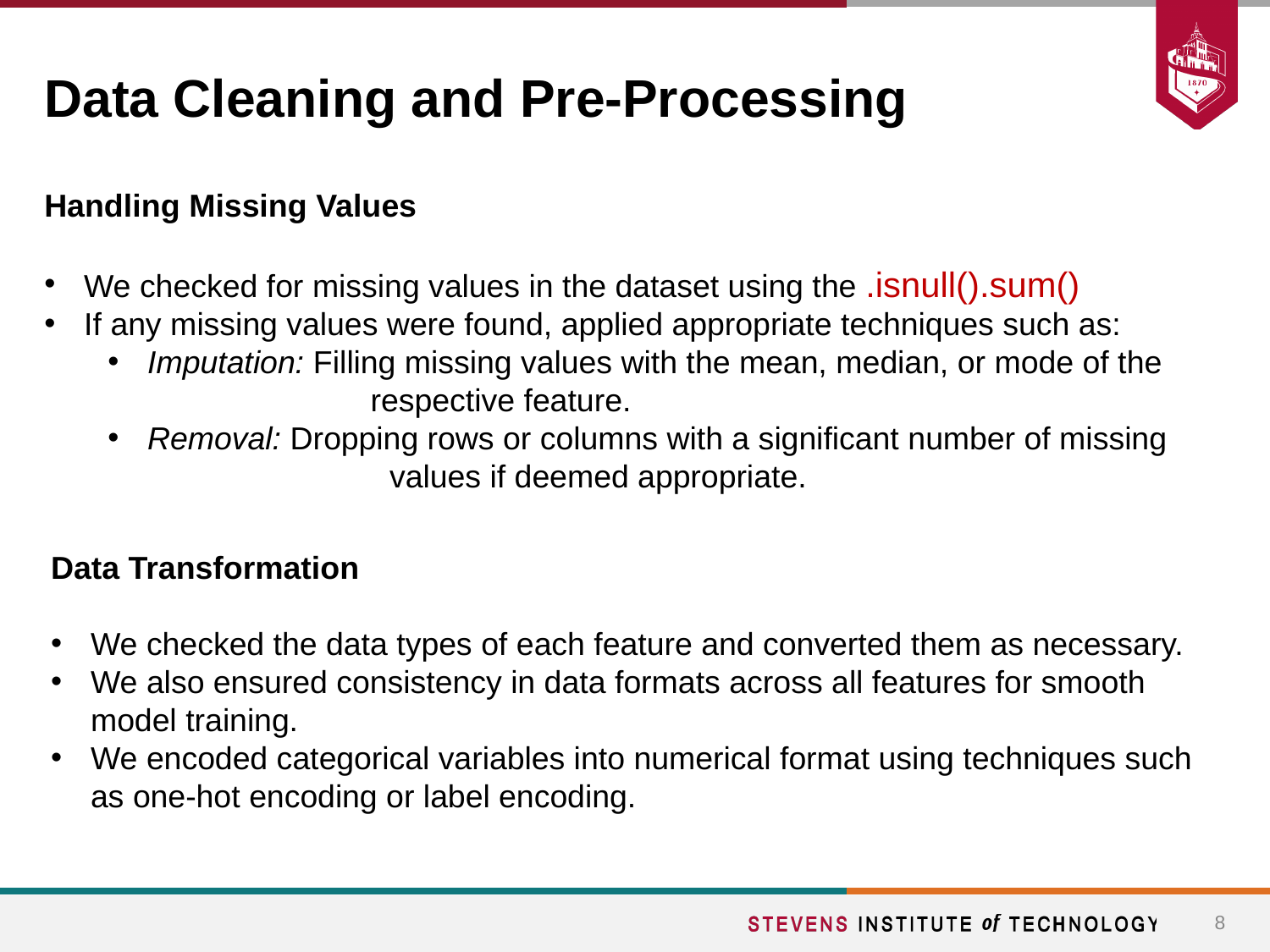

# Data Cleaning and Pre-Processing
Handling Missing Values

We checked for missing values in the dataset using the .isnull().sum()
If any missing values were found, applied appropriate techniques such as:
Imputation: Filling missing values with the mean, median, or mode of the
		 respective feature.
Removal: Dropping rows or columns with a significant number of missing                	             values if deemed appropriate.

Data Transformation

We checked the data types of each feature and converted them as necessary.
We also ensured consistency in data formats across all features for smooth  model training.
We encoded categorical variables into numerical format using techniques such as one-hot encoding or label encoding.

8